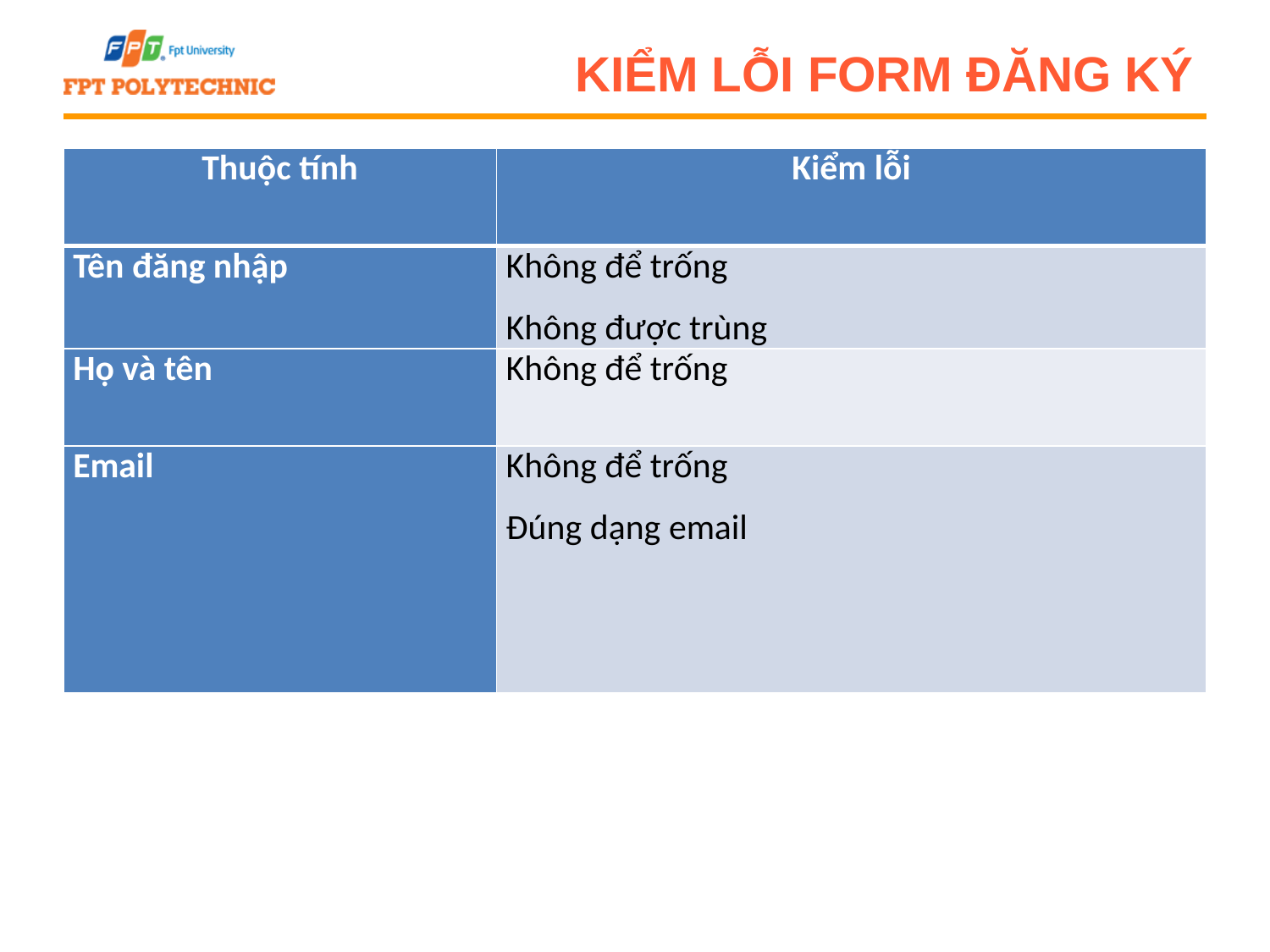

# Kiểm lỗi form đăng ký
| Thuộc tính | Kiểm lỗi |
| --- | --- |
| Tên đăng nhập | Không để trống Không được trùng |
| Họ và tên | Không để trống |
| Email | Không để trống Đúng dạng email |